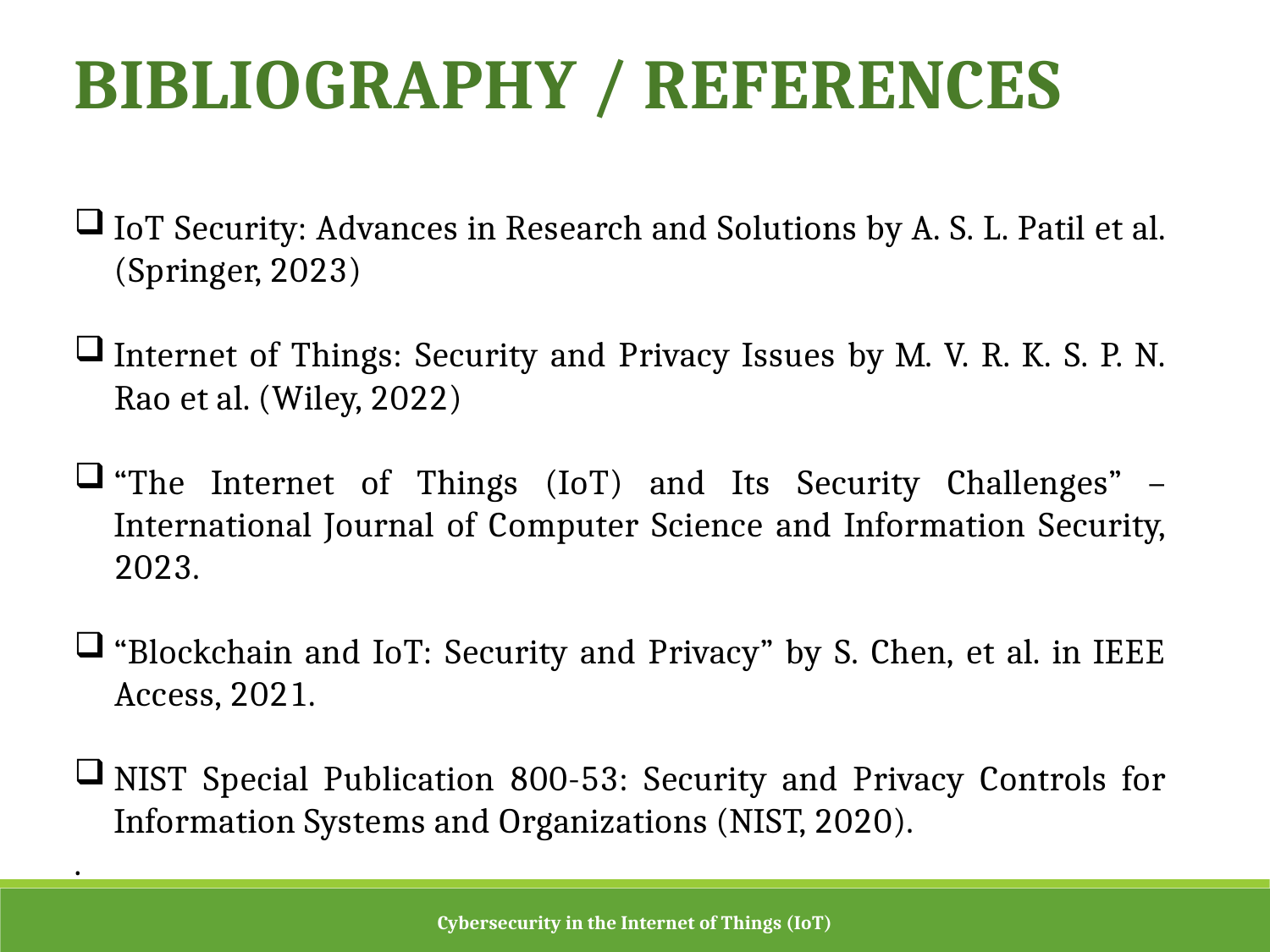

BIBLIOGRAPHY / REFERENCES
IoT Security: Advances in Research and Solutions by A. S. L. Patil et al. (Springer, 2023)

Internet of Things: Security and Privacy Issues by M. V. R. K. S. P. N. Rao et al. (Wiley, 2022)

“The Internet of Things (IoT) and Its Security Challenges” – International Journal of Computer Science and Information Security, 2023.

“Blockchain and IoT: Security and Privacy” by S. Chen, et al. in IEEE Access, 2021.

NIST Special Publication 800-53: Security and Privacy Controls for Information Systems and Organizations (NIST, 2020).
.
Cybersecurity in the Internet of Things (IoT)
9